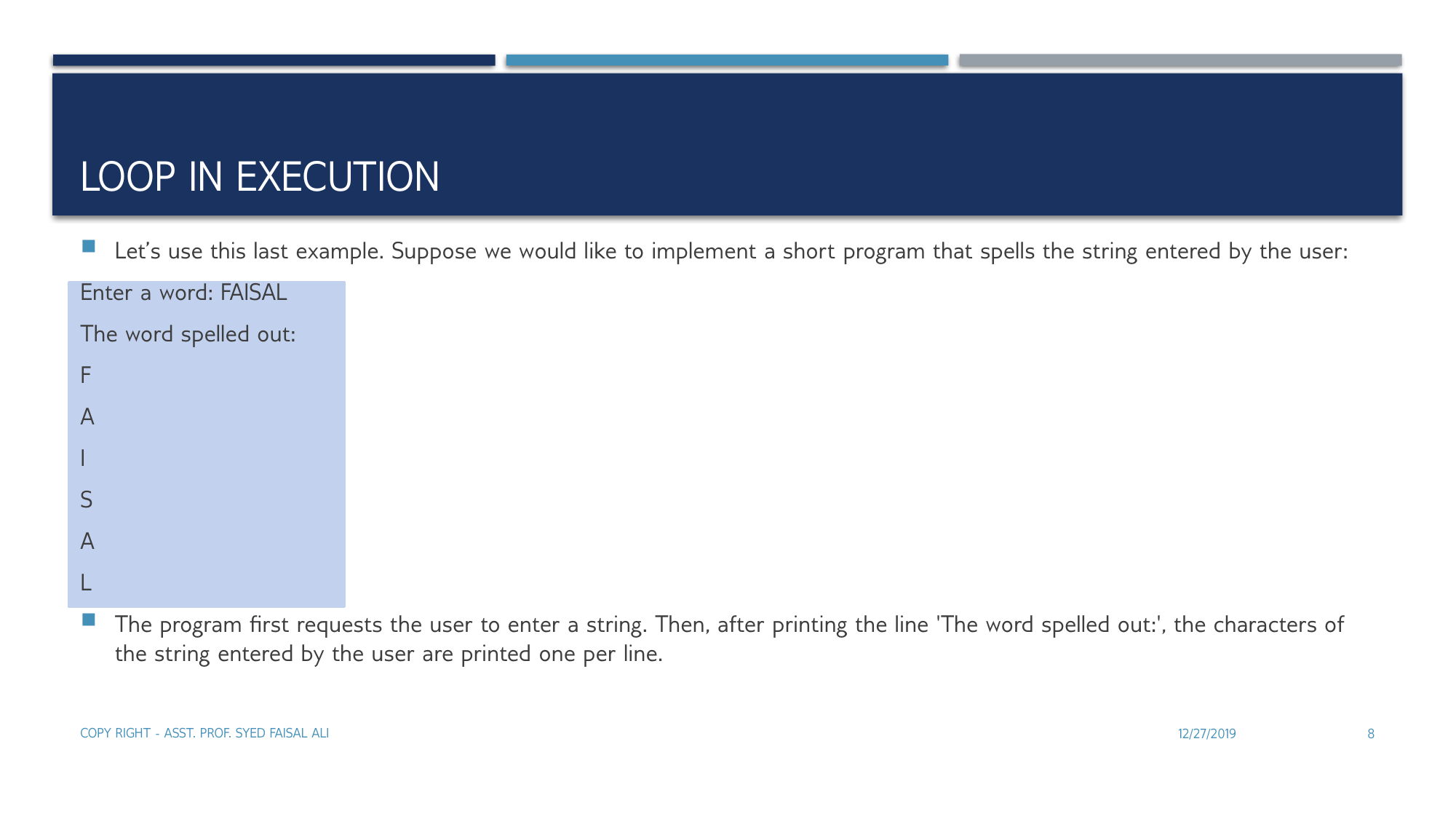

# Loop in execution
Let’s use this last example. Suppose we would like to implement a short program that spells the string entered by the user:
Enter a word: FAISAL
The word spelled out:
F
A
I
S
A
L
The program first requests the user to enter a string. Then, after printing the line 'The word spelled out:', the characters of the string entered by the user are printed one per line.

Copy Right - Asst. Prof. Syed Faisal Ali
12/27/2019
8